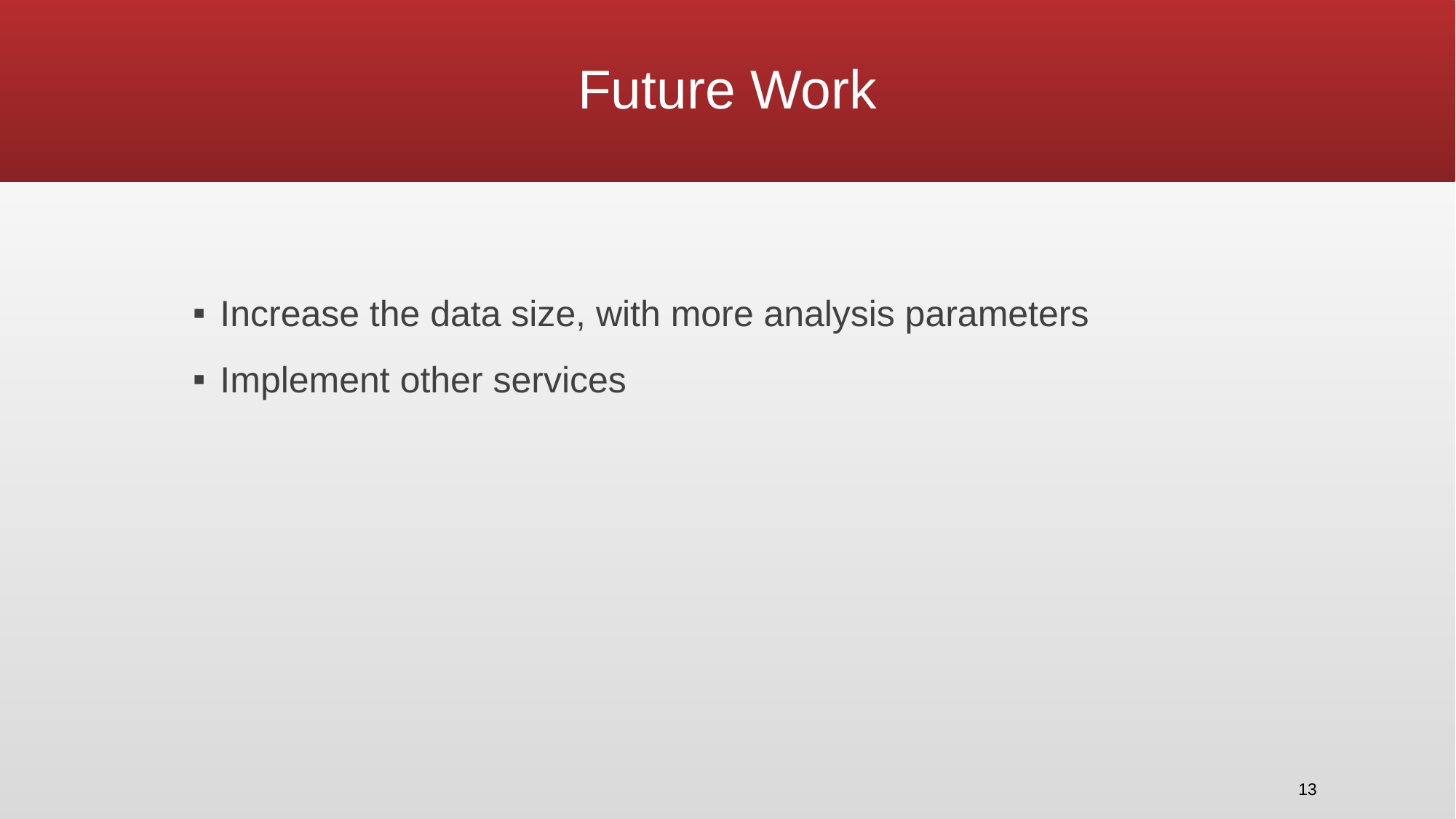

# Future Work

Increase the data size, with more analysis parameters
Implement other services
13